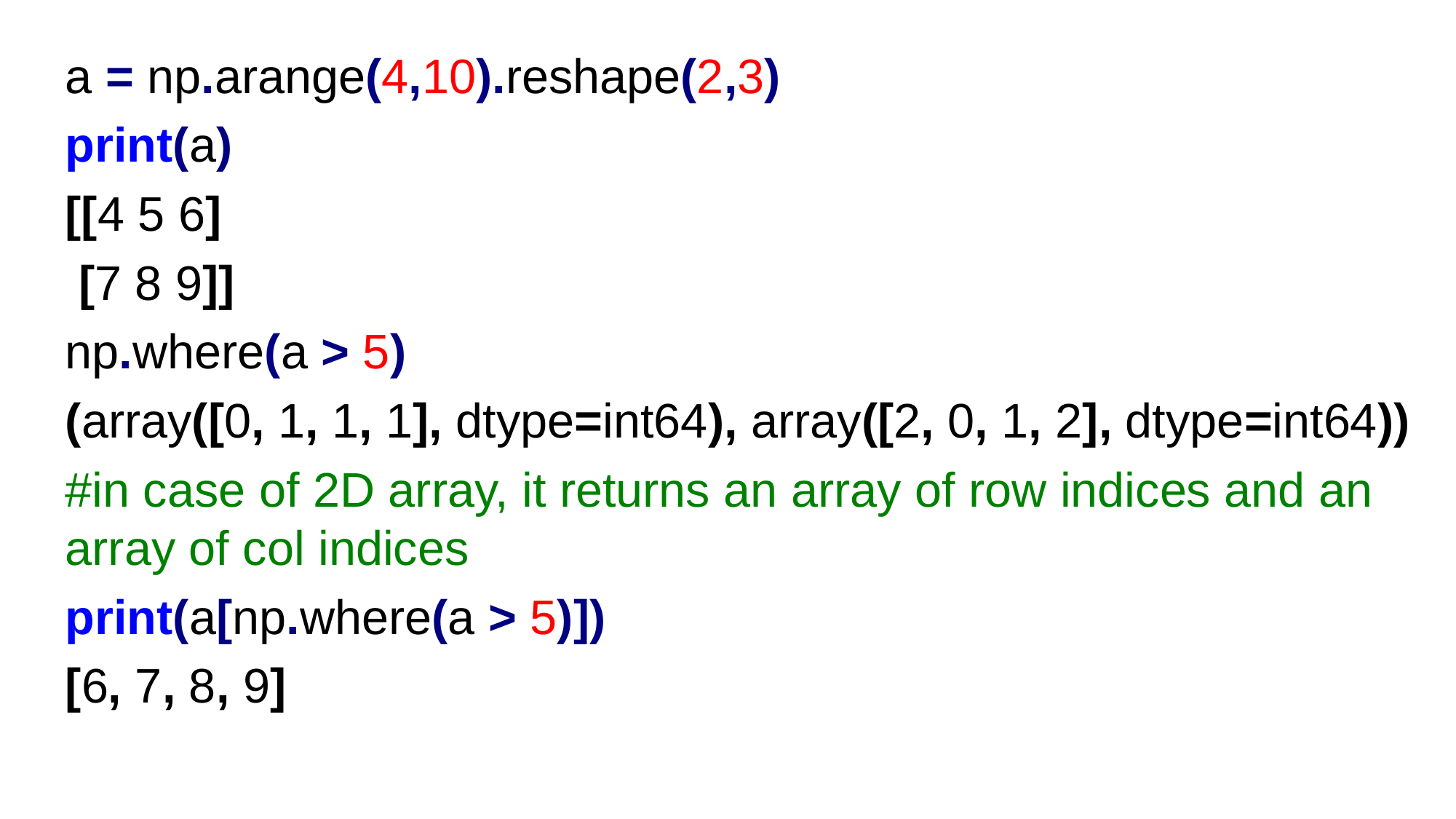

a = np.arange(4,10).reshape(2,3)
print(a)
[[4 5 6]
 [7 8 9]]
np.where(a > 5)
(array([0, 1, 1, 1], dtype=int64), array([2, 0, 1, 2], dtype=int64))
#in case of 2D array, it returns an array of row indices and an array of col indices
print(a[np.where(a > 5)])
[6, 7, 8, 9]